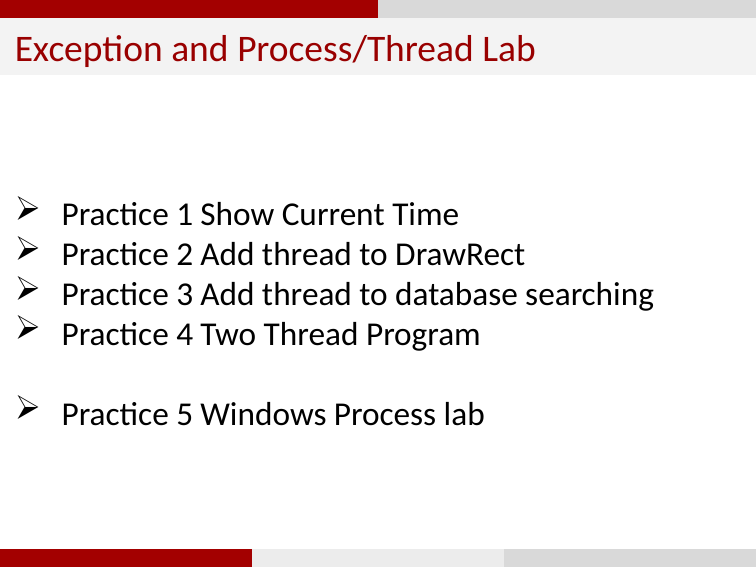

Exception and Process/Thread Lab
Practice 1 Show Current Time
Practice 2 Add thread to DrawRect
Practice 3 Add thread to database searching
Practice 4 Two Thread Program

Practice 5 Windows Process lab

2